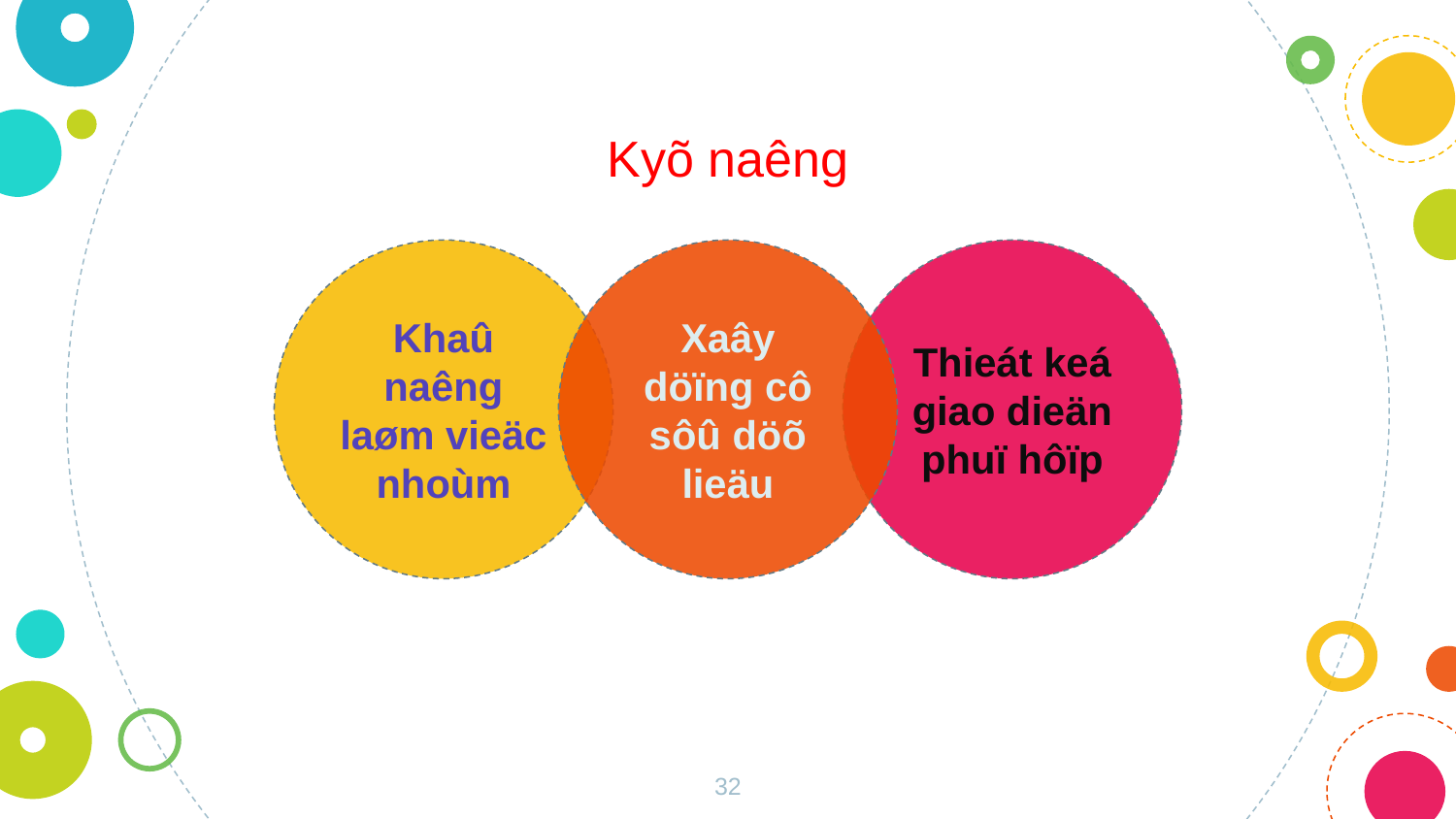

Kyõ naêng
Khaû naêng laøm vieäc nhoùm
Xaây döïng cô sôû döõ lieäu
Thieát keá giao dieän phuï hôïp
32